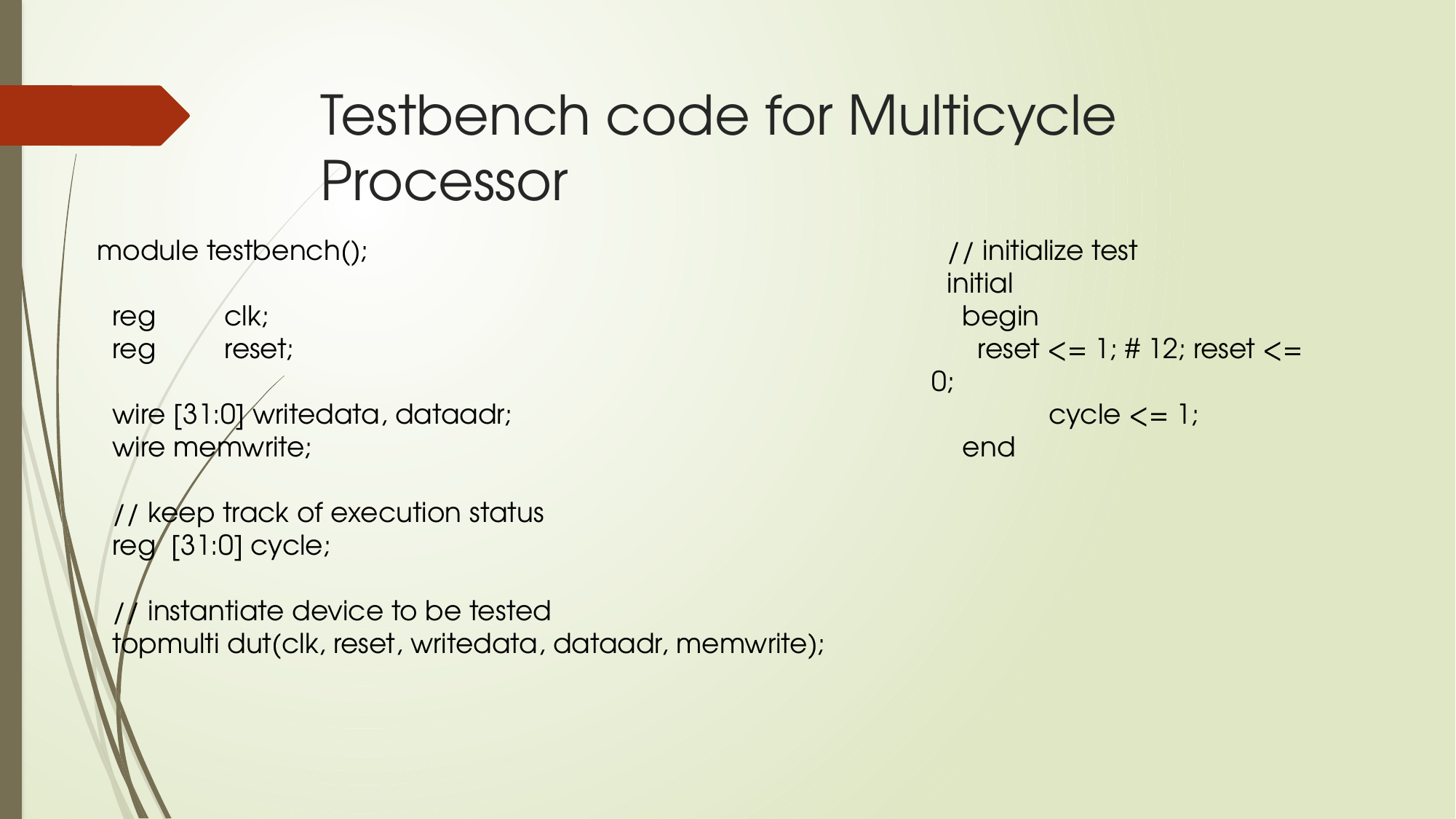

# Testbench code for Multicycle Processor
module testbench();

  reg         clk;
  reg         reset;

  wire [31:0] writedata, dataadr;
  wire memwrite;

  // keep track of execution status
  reg  [31:0] cycle;

  // instantiate device to be tested
  topmulti dut(clk, reset, writedata, dataadr, memwrite);

  // initialize test
  initial
    begin
      reset <= 1; # 12; reset <= 0;
	 cycle <= 1;
    end